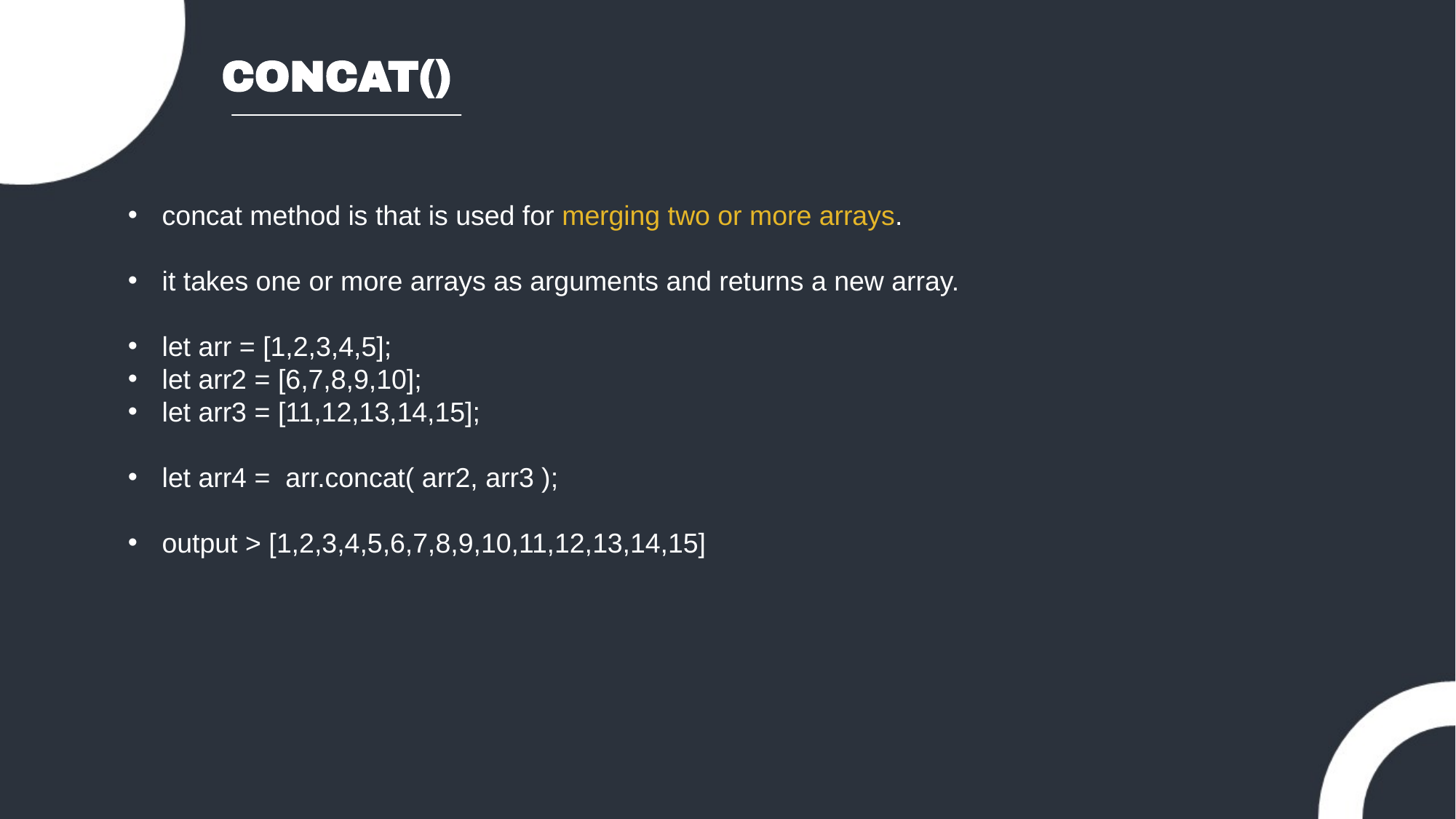

CONCAT()
concat method is that is used for merging two or more arrays.

it takes one or more arrays as arguments and returns a new array.

let arr = [1,2,3,4,5];
let arr2 = [6,7,8,9,10];
let arr3 = [11,12,13,14,15];

let arr4 =  arr.concat( arr2, arr3 );

output > [1,2,3,4,5,6,7,8,9,10,11,12,13,14,15]